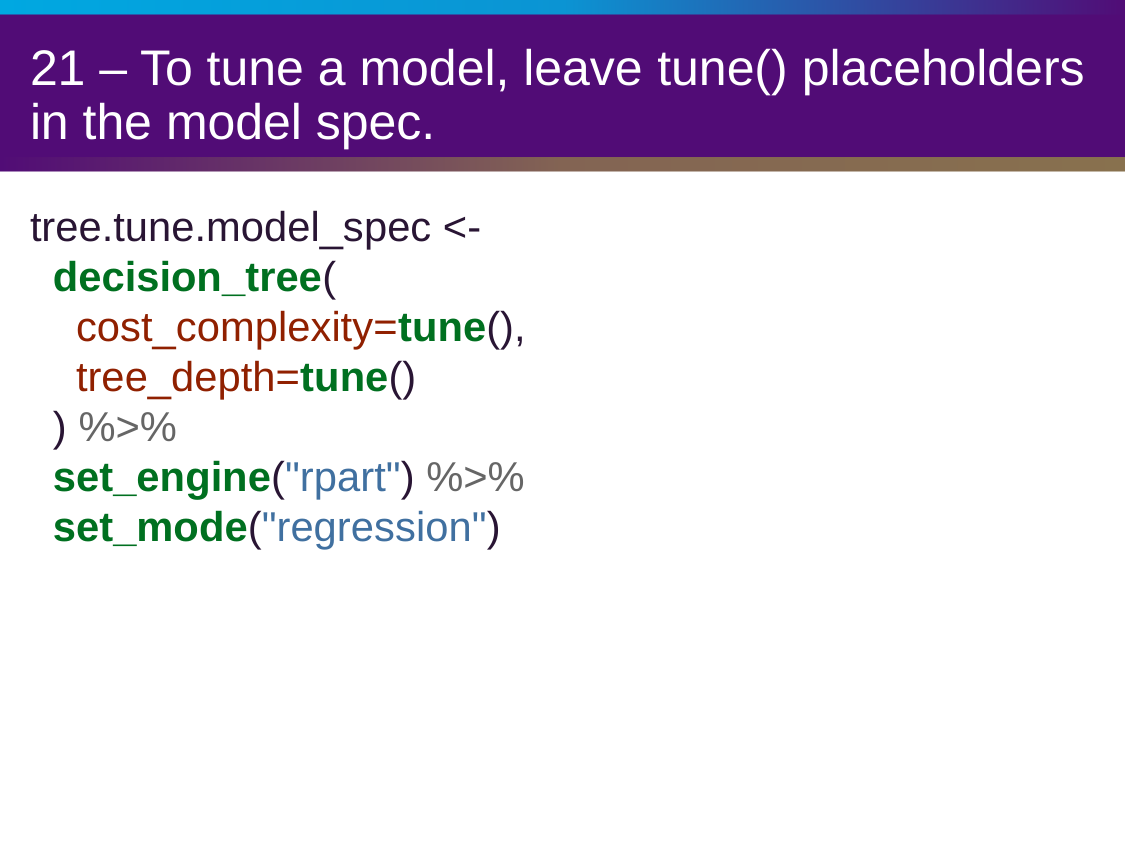

# 21 – To tune a model, leave tune() placeholders in the model spec.
tree.tune.model_spec <-
  decision_tree(
    cost_complexity=tune(),
    tree_depth=tune()
  ) %>%
  set_engine("rpart") %>%
  set_mode("regression")